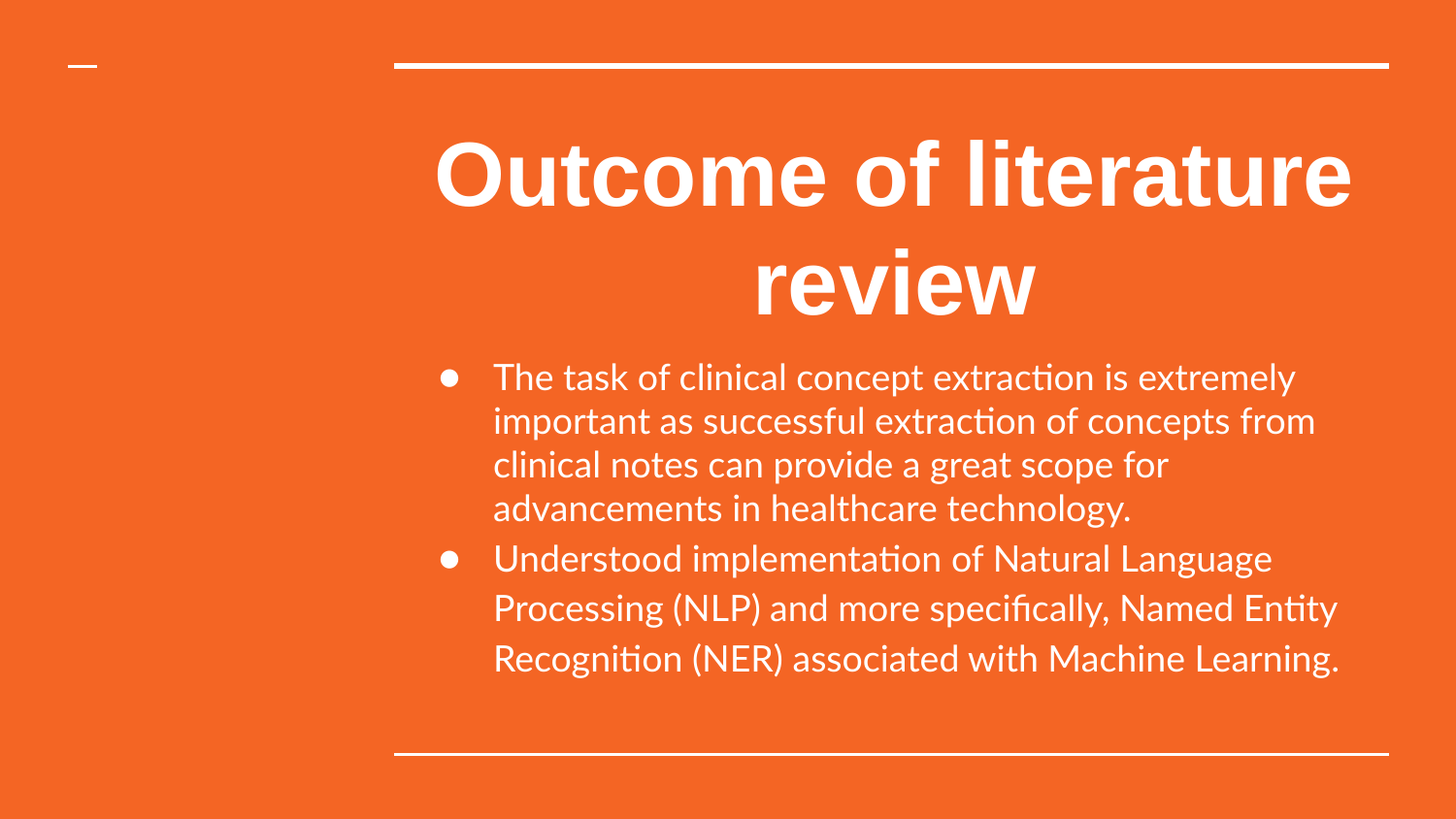

# Outcome of literature review
The task of clinical concept extraction is extremely important as successful extraction of concepts from clinical notes can provide a great scope for advancements in healthcare technology.
Understood implementation of Natural Language Processing (NLP) and more specifically, Named Entity Recognition (NER) associated with Machine Learning.